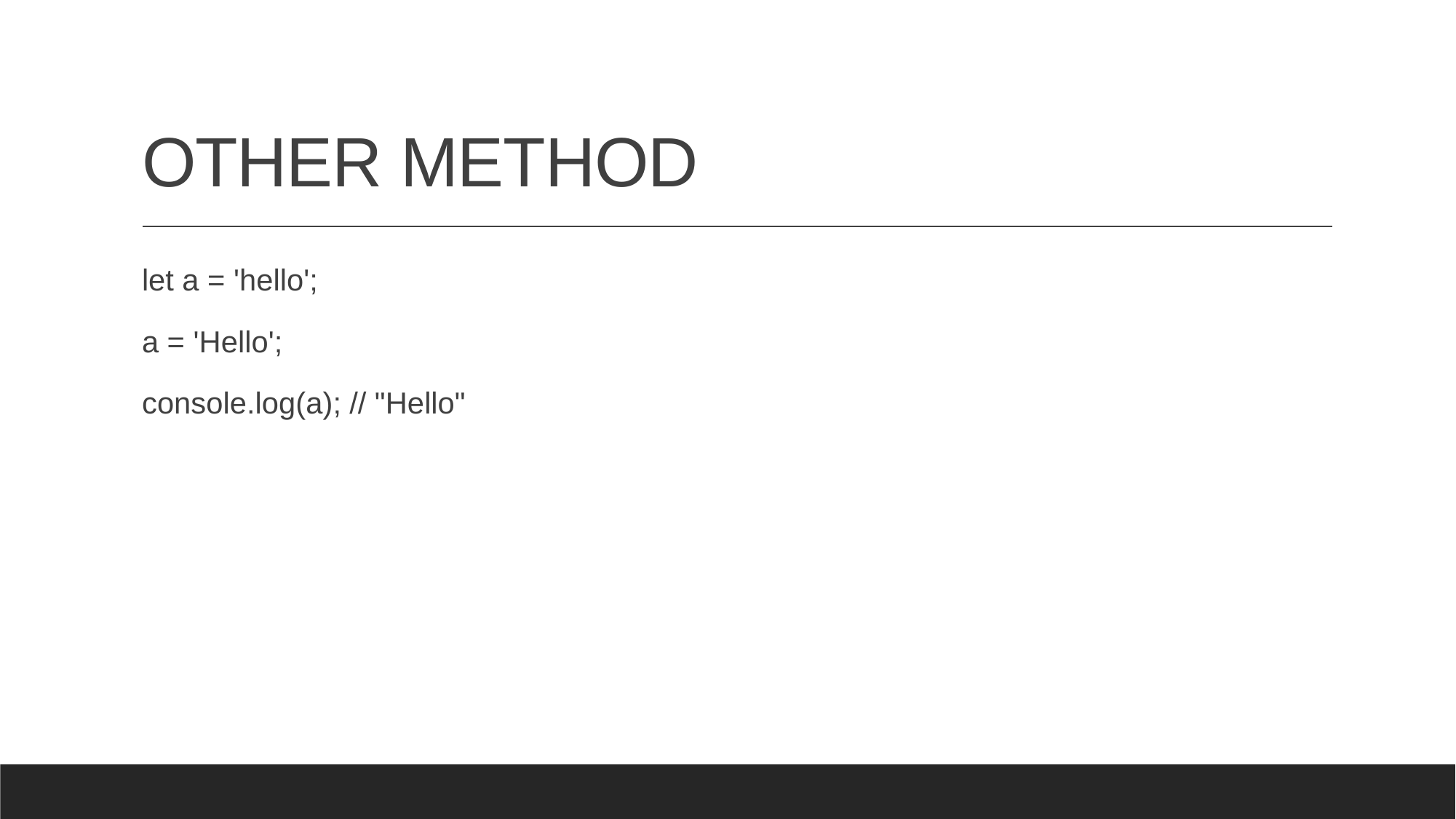

# OTHER METHOD
let a = 'hello';
a = 'Hello';
console.log(a); // "Hello"